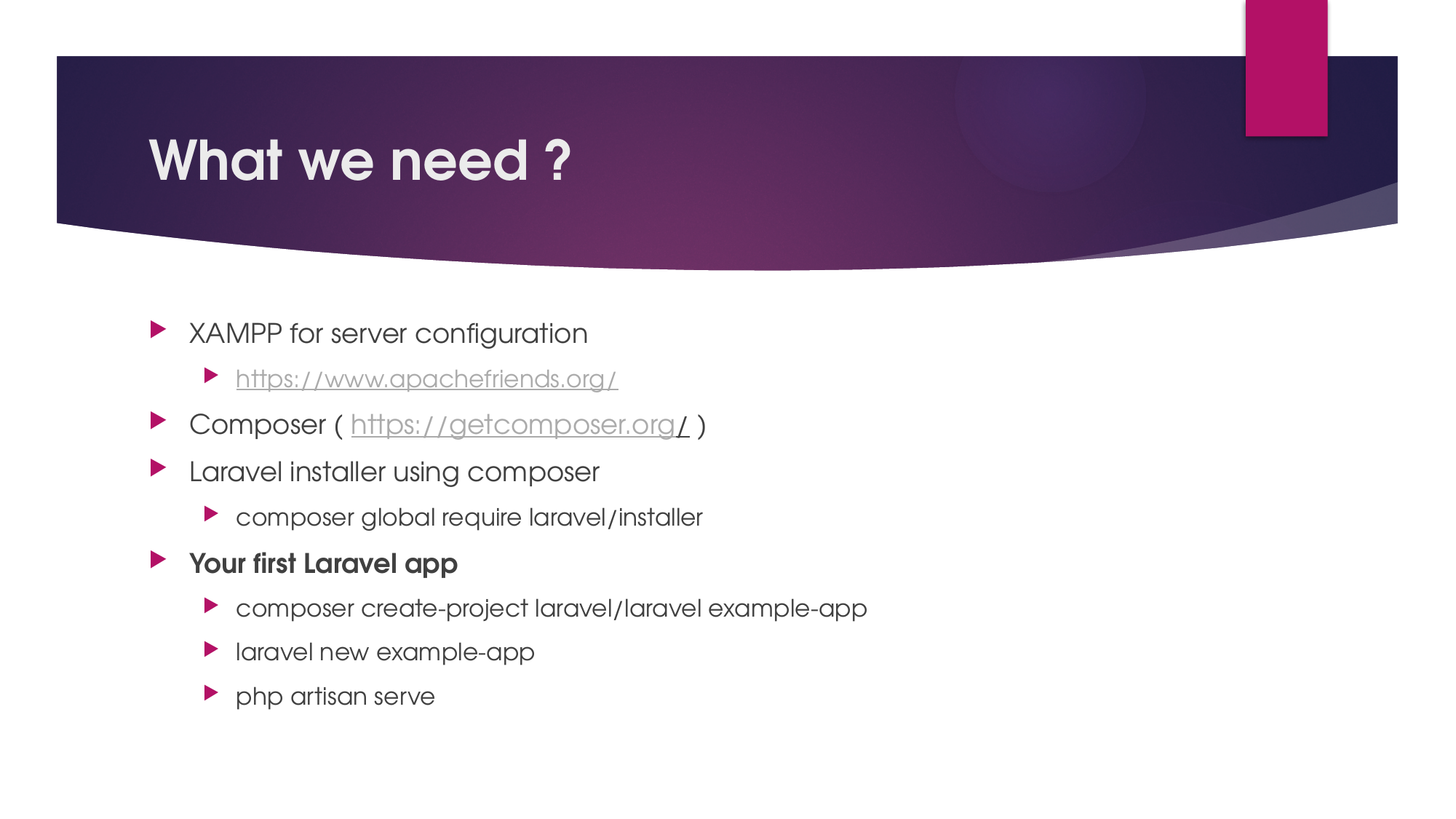

# What we need ?
XAMPP for server configuration
https://www.apachefriends.org/
Composer ( https://getcomposer.org/ )
Laravel installer using composer
composer global require laravel/installer
Your first Laravel app
composer create-project laravel/laravel example-app
laravel new example-app
php artisan serve